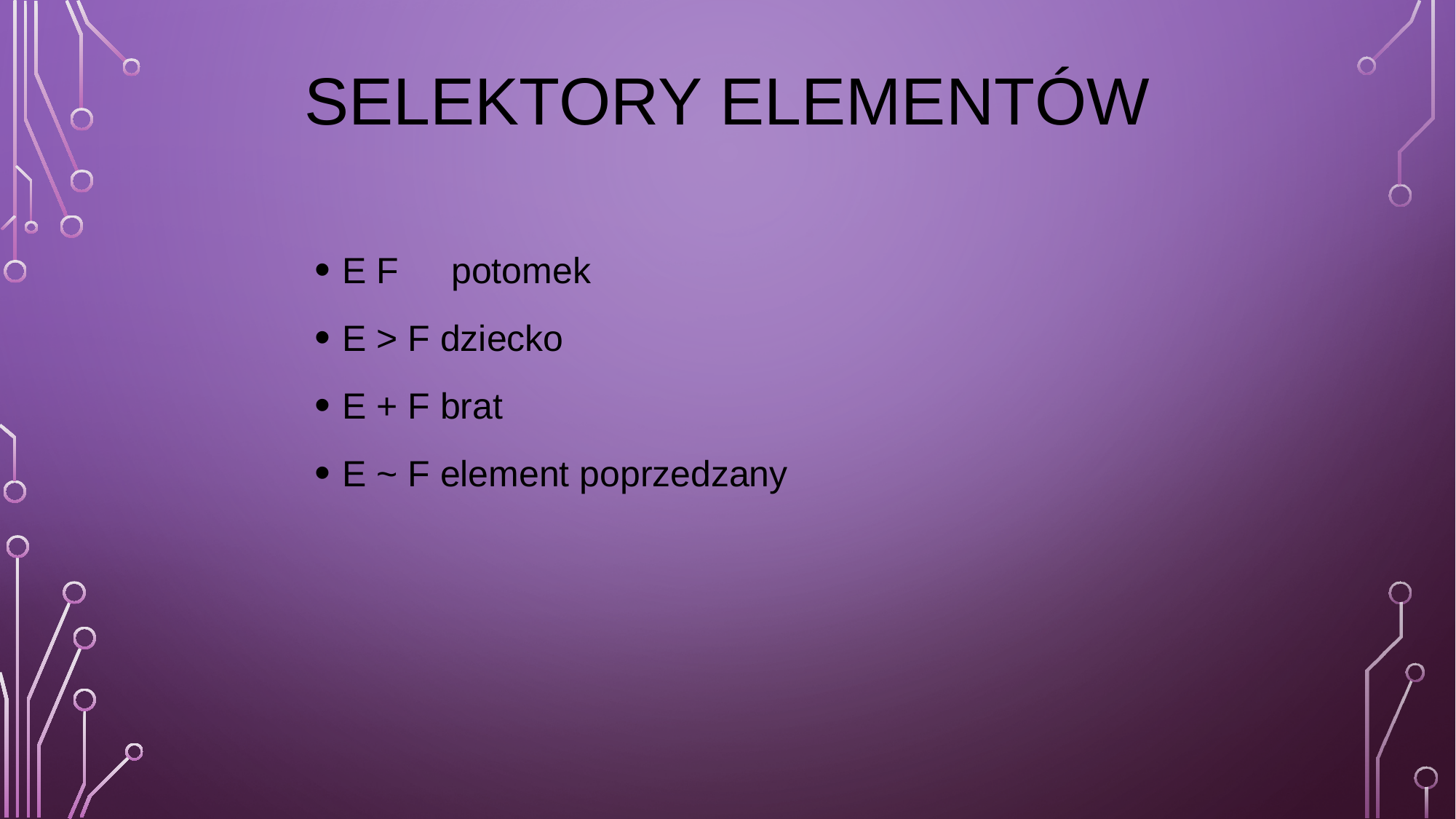

# Selektory Elementów
E F	potomek
E > F dziecko
E + F brat
E ~ F element poprzedzany